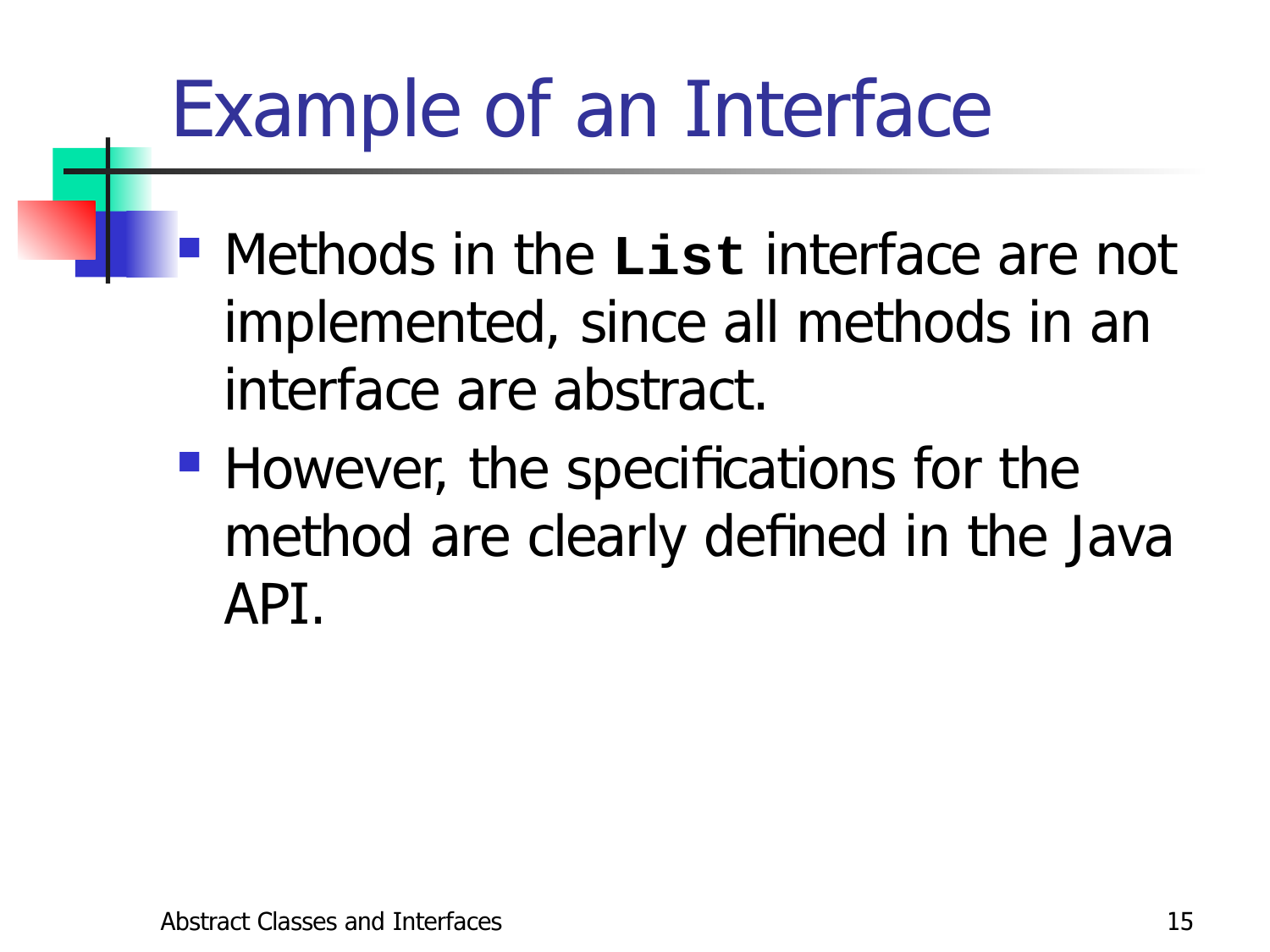

# Example of an Interface
Methods in the List interface are not implemented, since all methods in an interface are abstract.
However, the specifications for the method are clearly defined in the Java API.
Abstract Classes and Interfaces
15